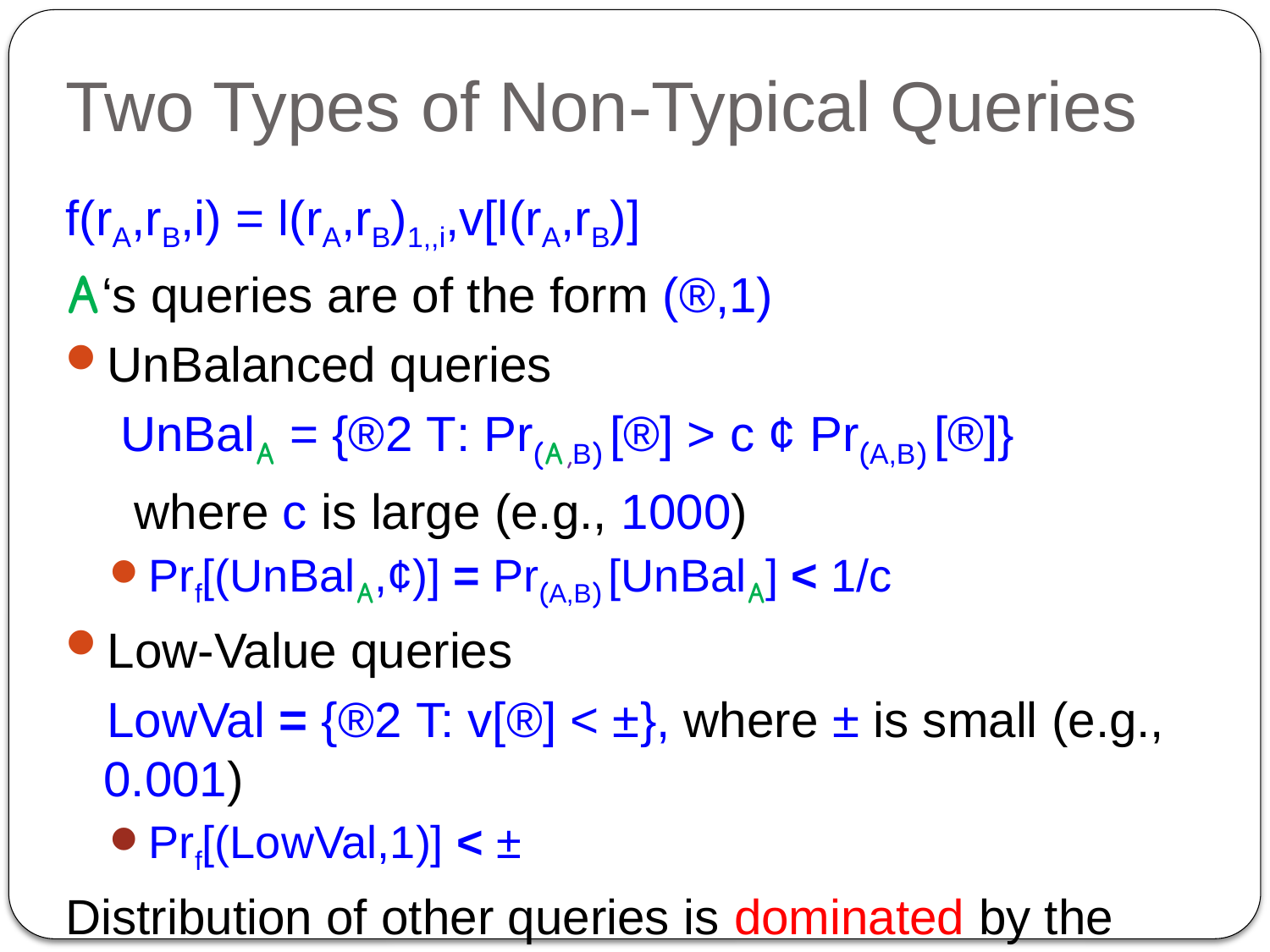

# Two Types of Non-Typical Queries
f(rA,rB,i) = l(rA,rB)1,,i,v[l(rA,rB)]
A‘s queries are of the form (®,1)
UnBalanced queries
    UnBalA = {®2 T: Pr(A,B) [®] > c ¢ Pr(A,B) [®]}
     where c is large (e.g., 1000)
Prf[(UnBalA,¢)] = Pr(A,B) [UnBalA] < 1/c
Low-Value queries
   LowVal = {®2 T: v[®] < ±}, where ± is small (e.g., 0.001)
Prf[(LowVal,1)] < ±
Distribution of other queries is dominated by the output distribution of f